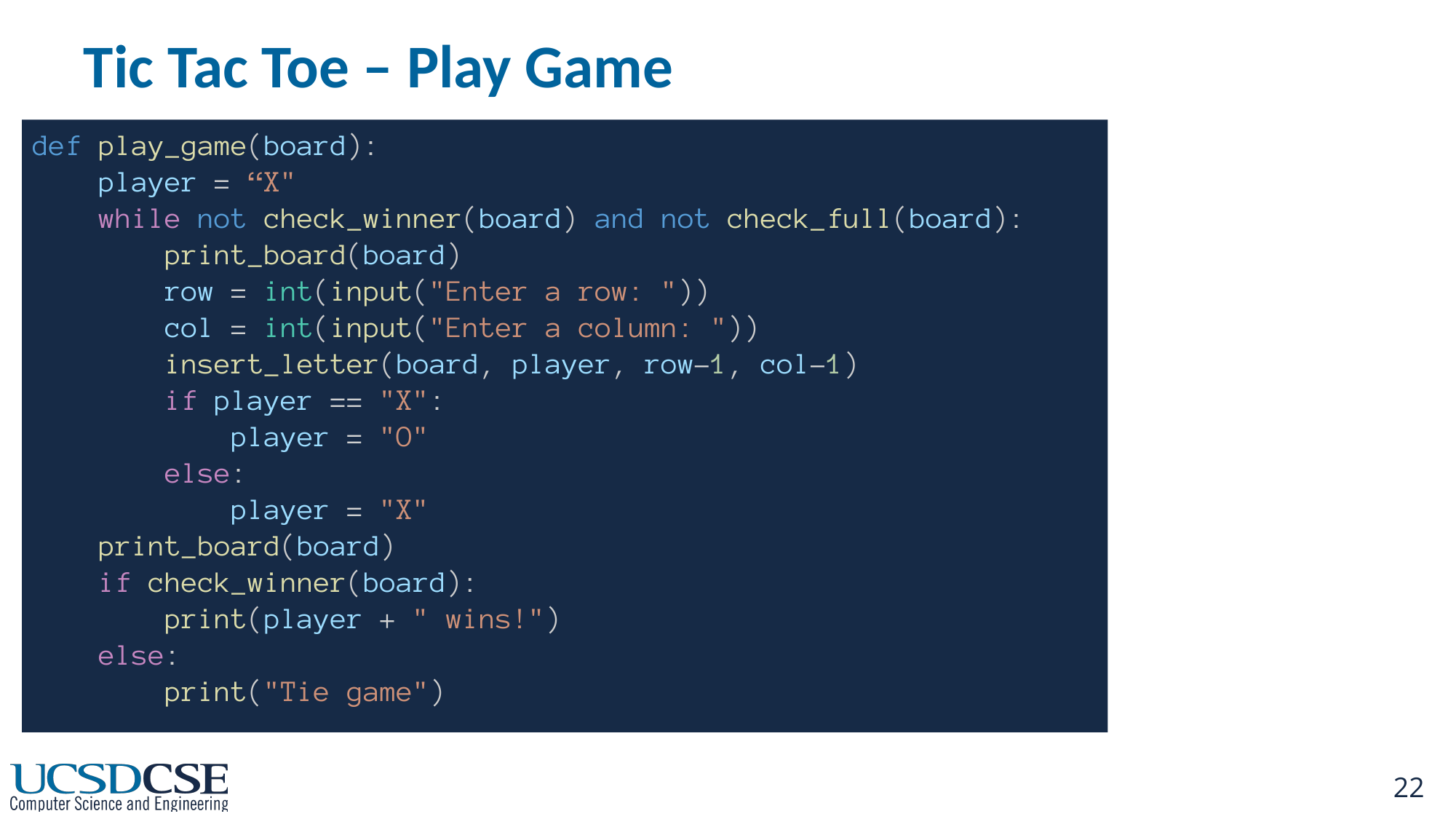

# Tic Tac Toe – Play Game
def play_game(board):
    player = “X"
    while not check_winner(board) and not check_full(board):
        print_board(board)
        row = int(input("Enter a row: "))
        col = int(input("Enter a column: "))
        insert_letter(board, player, row-1, col-1)
        if player == "X":
            player = "O"
        else:
            player = "X"
    print_board(board)
    if check_winner(board):
        print(player + " wins!")
    else:
        print("Tie game")